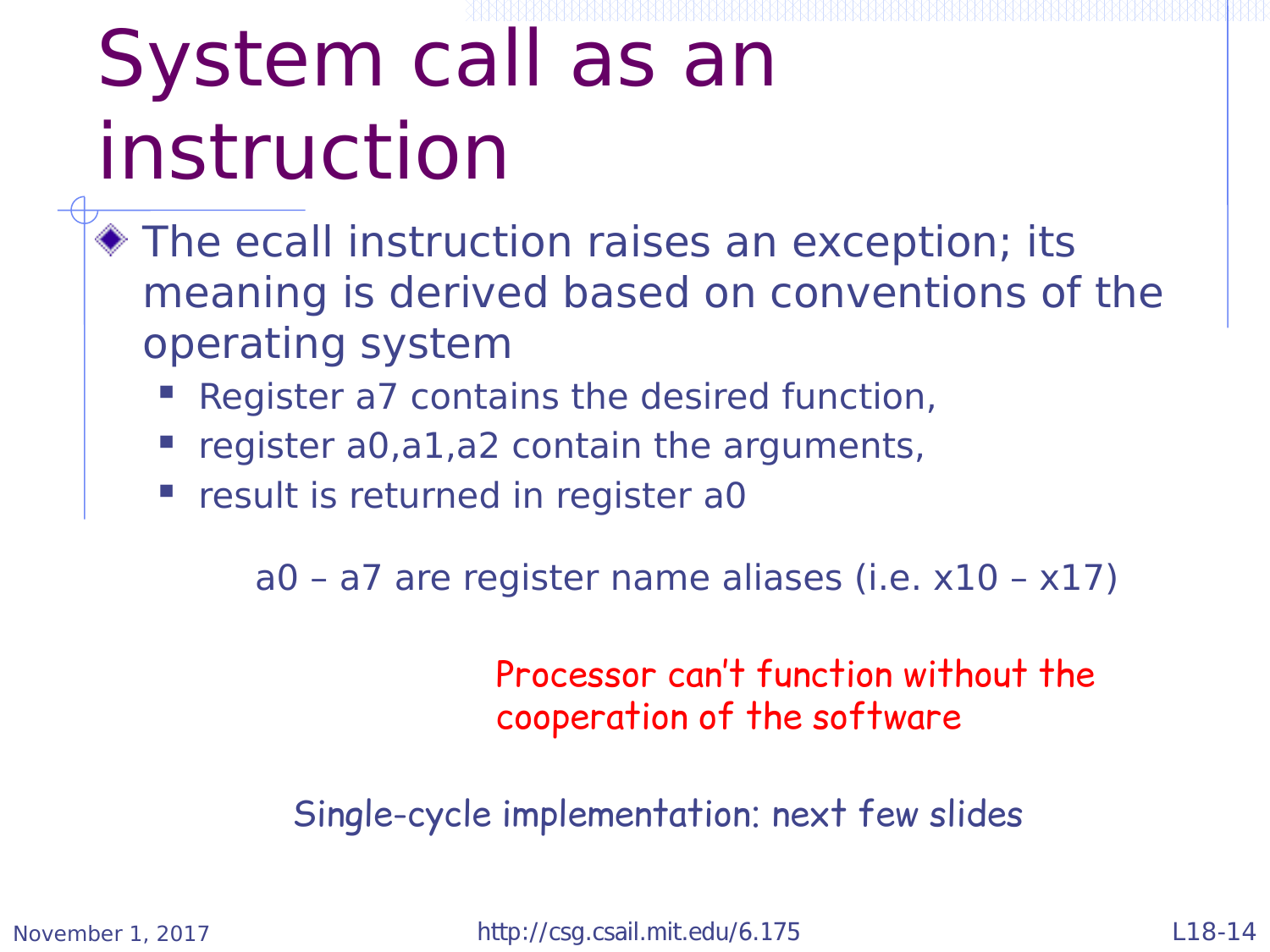

# System call as an instruction
The ecall instruction raises an exception; its meaning is derived based on conventions of the operating system
Register a7 contains the desired function,
register a0,a1,a2 contain the arguments,
result is returned in register a0
a0 – a7 are register name aliases (i.e. x10 – x17)
Processor can’t function without the cooperation of the software
Single-cycle implementation: next few slides
November 1, 2017
http://csg.csail.mit.edu/6.175
L18-14